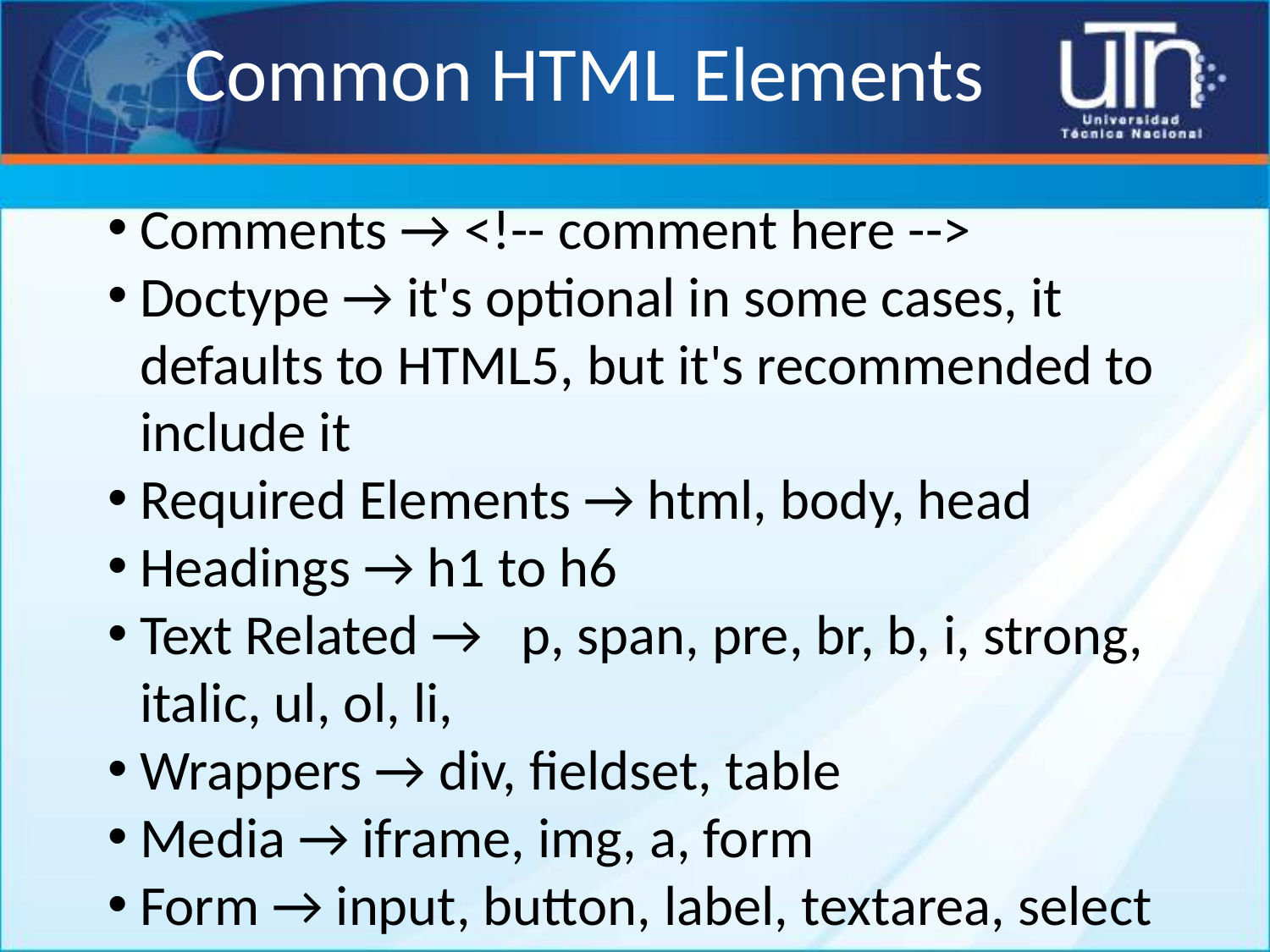

# Common HTML Elements
Comments → <!-- comment here -->
Doctype → it's optional in some cases, it defaults to HTML5, but it's recommended to include it
Required Elements → html, body, head
Headings → h1 to h6
Text Related →	p, span, pre, br, b, i, strong, italic, ul, ol, li,
Wrappers → div, fieldset, table
Media → iframe, img, a, form
Form → input, button, label, textarea, select